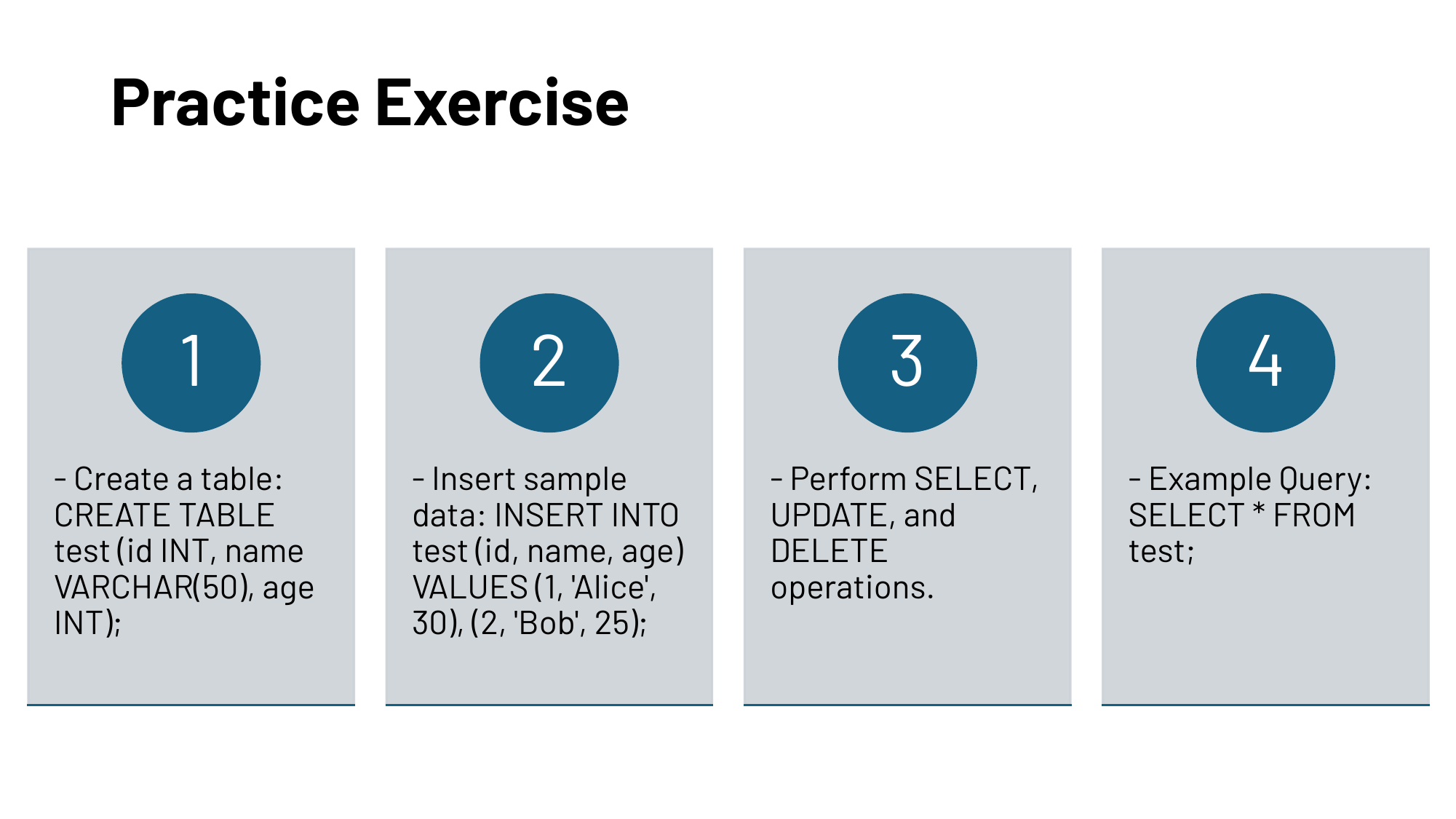

# Practice Exercise

- Create a table: CREATE TABLE test (id INT, name VARCHAR(50), age INT);
1
- Insert sample data: INSERT INTO test (id, name, age) VALUES (1, 'Alice', 30), (2, 'Bob', 25);
2
- Perform SELECT, UPDATE, and DELETE operations.
3
- Example Query: SELECT * FROM test;
4